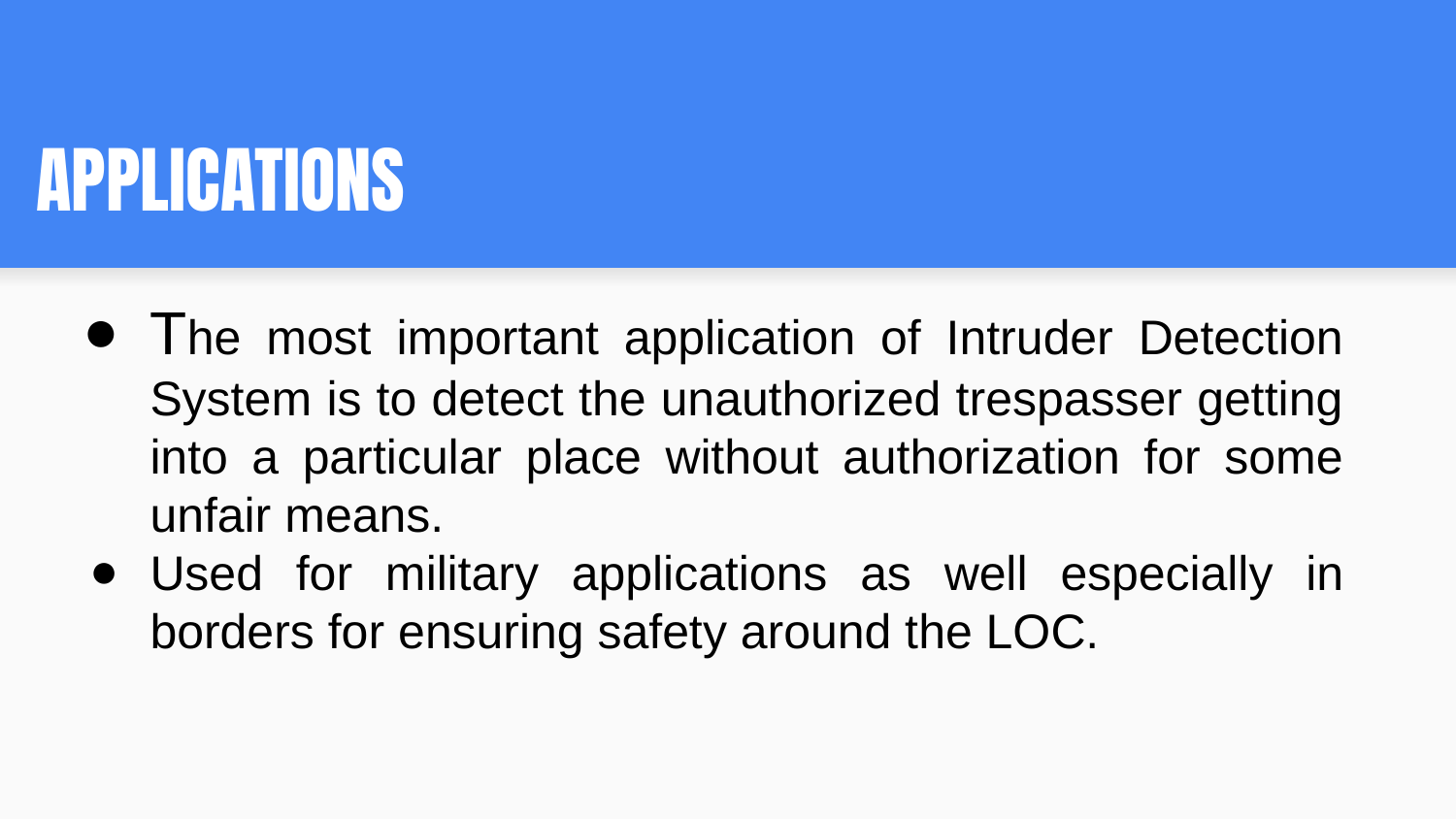

# APPLICATIONS
The most important application of Intruder Detection System is to detect the unauthorized trespasser getting into a particular place without authorization for some unfair means.
Used for military applications as well especially in borders for ensuring safety around the LOC.